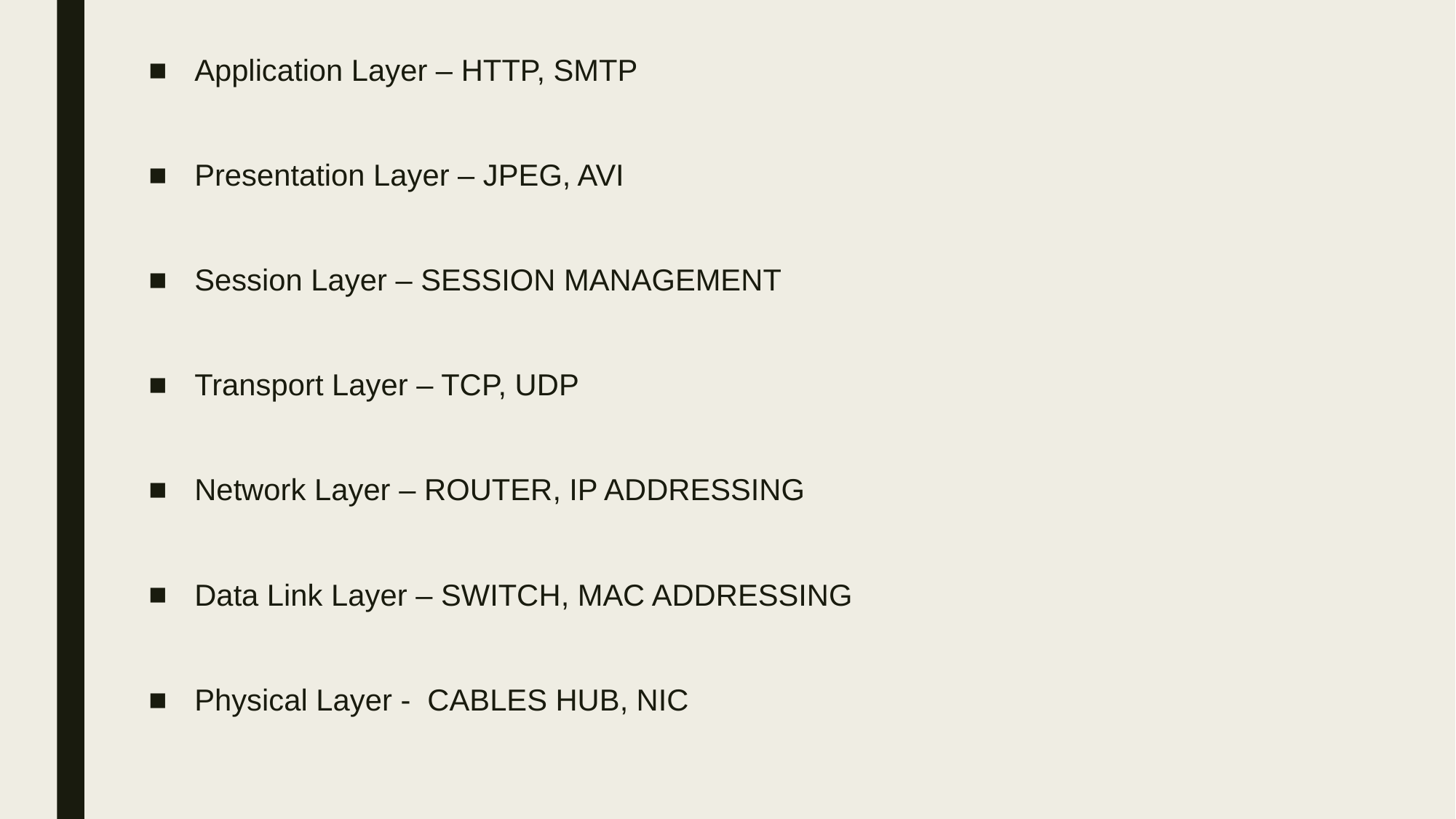

Application Layer – HTTP, SMTP

Presentation Layer – JPEG, AVI

Session Layer – SESSION MANAGEMENT

Transport Layer – TCP, UDP

Network Layer – ROUTER, IP ADDRESSING

Data Link Layer – SWITCH, MAC ADDRESSING

Physical Layer -  CABLES HUB, NIC